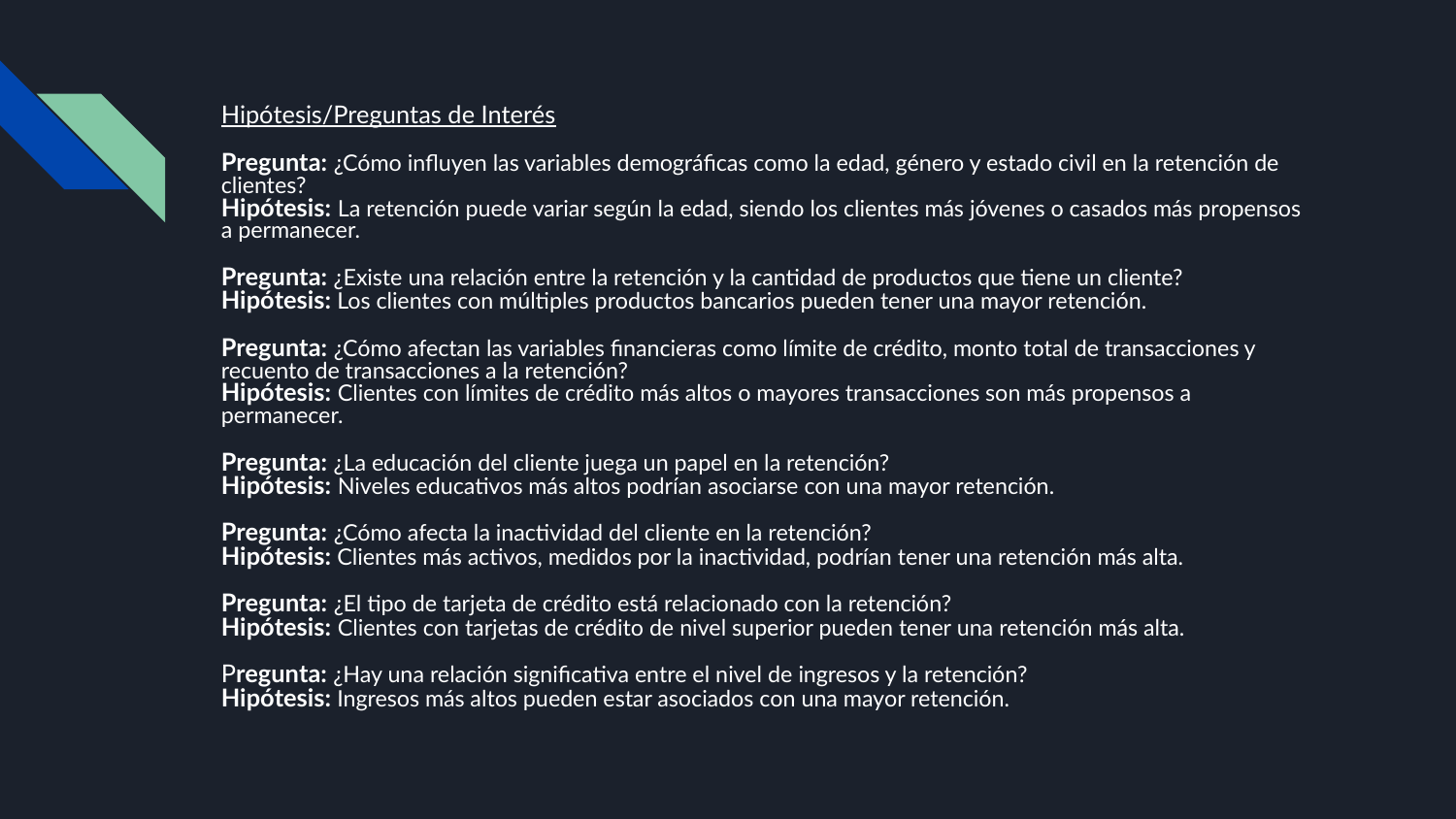

Hipótesis/Preguntas de Interés

Pregunta: ¿Cómo influyen las variables demográficas como la edad, género y estado civil en la retención de clientes?
Hipótesis: La retención puede variar según la edad, siendo los clientes más jóvenes o casados más propensos a permanecer.

Pregunta: ¿Existe una relación entre la retención y la cantidad de productos que tiene un cliente?
Hipótesis: Los clientes con múltiples productos bancarios pueden tener una mayor retención.

Pregunta: ¿Cómo afectan las variables financieras como límite de crédito, monto total de transacciones y recuento de transacciones a la retención?
Hipótesis: Clientes con límites de crédito más altos o mayores transacciones son más propensos a permanecer.

Pregunta: ¿La educación del cliente juega un papel en la retención?
Hipótesis: Niveles educativos más altos podrían asociarse con una mayor retención.

Pregunta: ¿Cómo afecta la inactividad del cliente en la retención?
Hipótesis: Clientes más activos, medidos por la inactividad, podrían tener una retención más alta.

Pregunta: ¿El tipo de tarjeta de crédito está relacionado con la retención?
Hipótesis: Clientes con tarjetas de crédito de nivel superior pueden tener una retención más alta.

Pregunta: ¿Hay una relación significativa entre el nivel de ingresos y la retención?
Hipótesis: Ingresos más altos pueden estar asociados con una mayor retención.